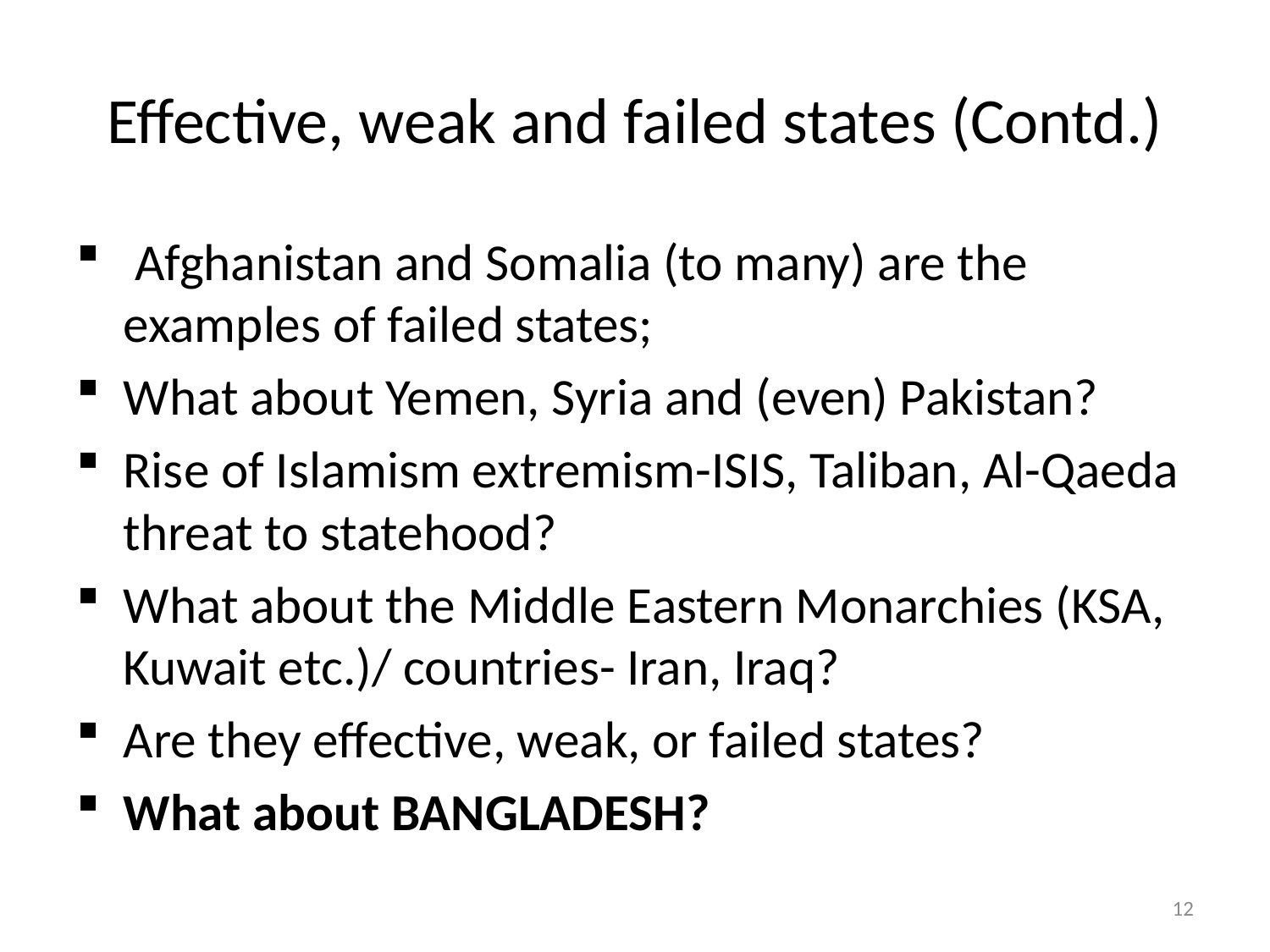

# Effective, weak and failed states (Contd.)
 Afghanistan and Somalia (to many) are the examples of failed states;
What about Yemen, Syria and (even) Pakistan?
Rise of Islamism extremism-ISIS, Taliban, Al-Qaeda threat to statehood?
What about the Middle Eastern Monarchies (KSA, Kuwait etc.)/ countries- Iran, Iraq?
Are they effective, weak, or failed states?
What about BANGLADESH?

12